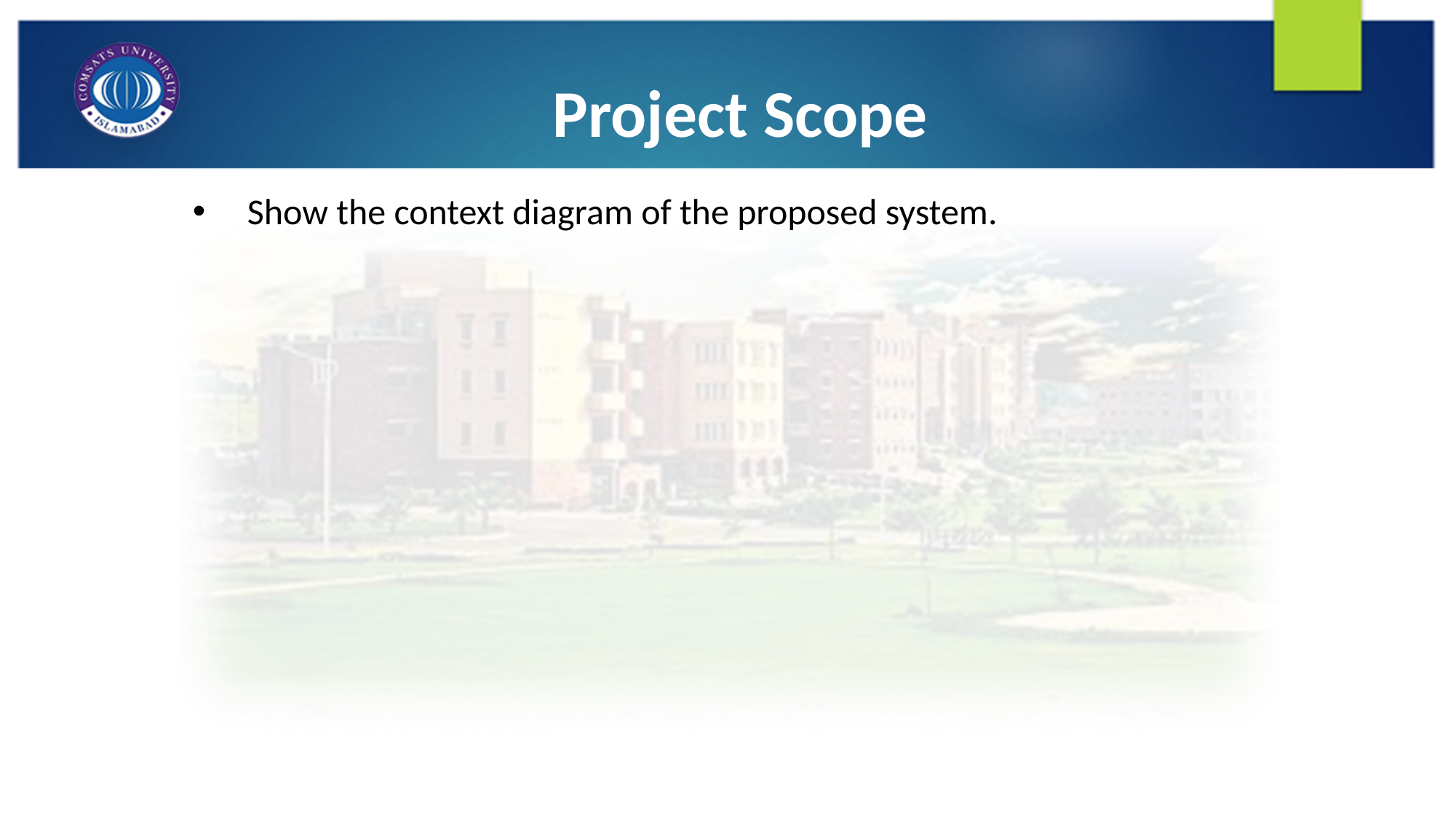

# Project Scope
Show the context diagram of the proposed system.